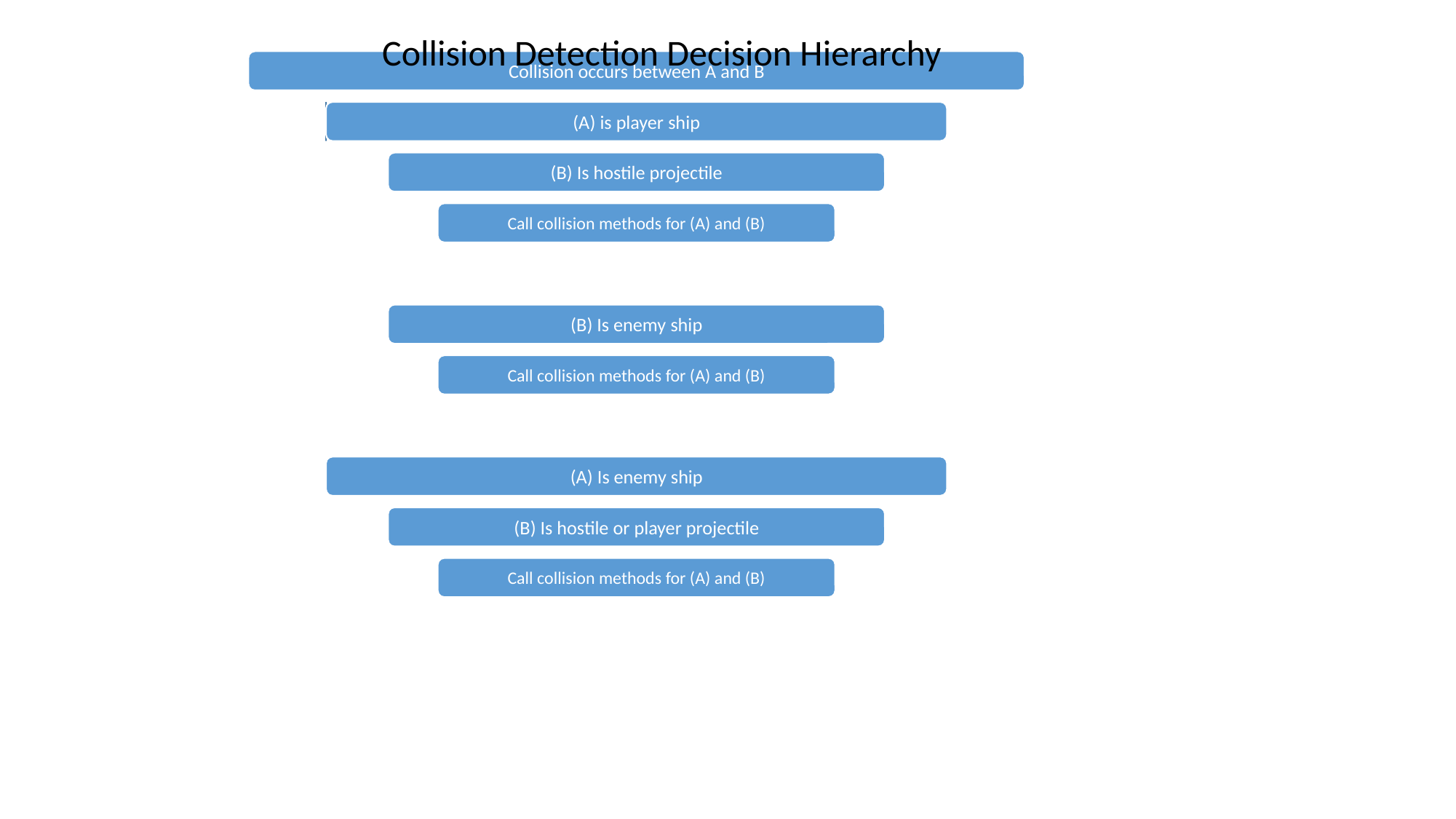

Collision Detection Decision Hierarchy
(A) is player ship
(B) Is enemy ship
(A) Is enemy ship
(B) Is hostile projectile
(B) Is hostile or player projectile
Call collision methods for (A) and (B)
Call collision methods for (A) and (B)
Call collision methods for (A) and (B)